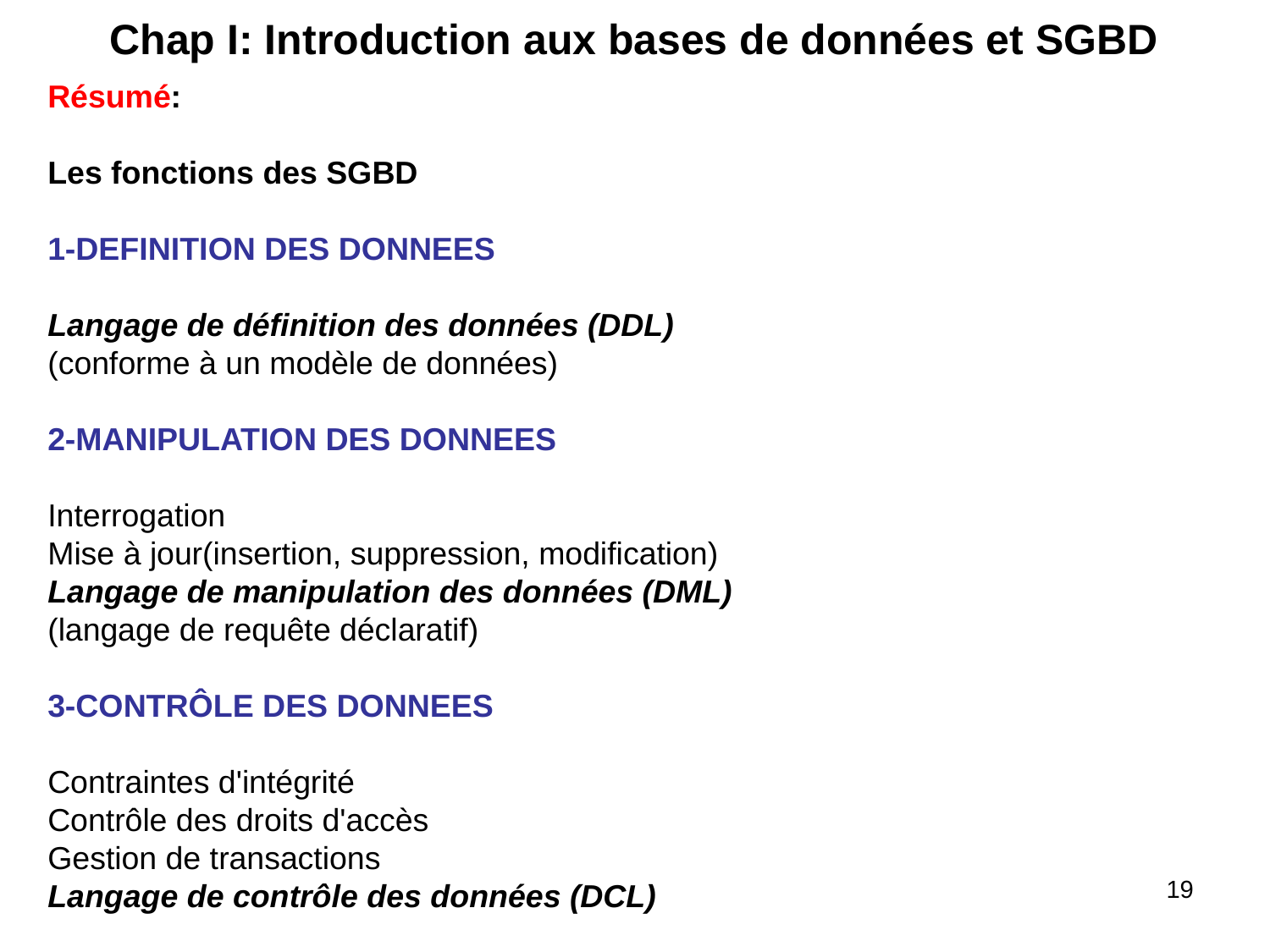

Chap I: Introduction aux bases de données et SGBD
Résumé:

Les fonctions des SGBD

1-DEFINITION DES DONNEES

Langage de définition des données (DDL)
(conforme à un modèle de données)

2-MANIPULATION DES DONNEES

Interrogation
Mise à jour(insertion, suppression, modification)
Langage de manipulation des données (DML)
(langage de requête déclaratif)

3-CONTRÔLE DES DONNEES

Contraintes d'intégrité
Contrôle des droits d'accès
Gestion de transactions
Langage de contrôle des données (DCL)
19